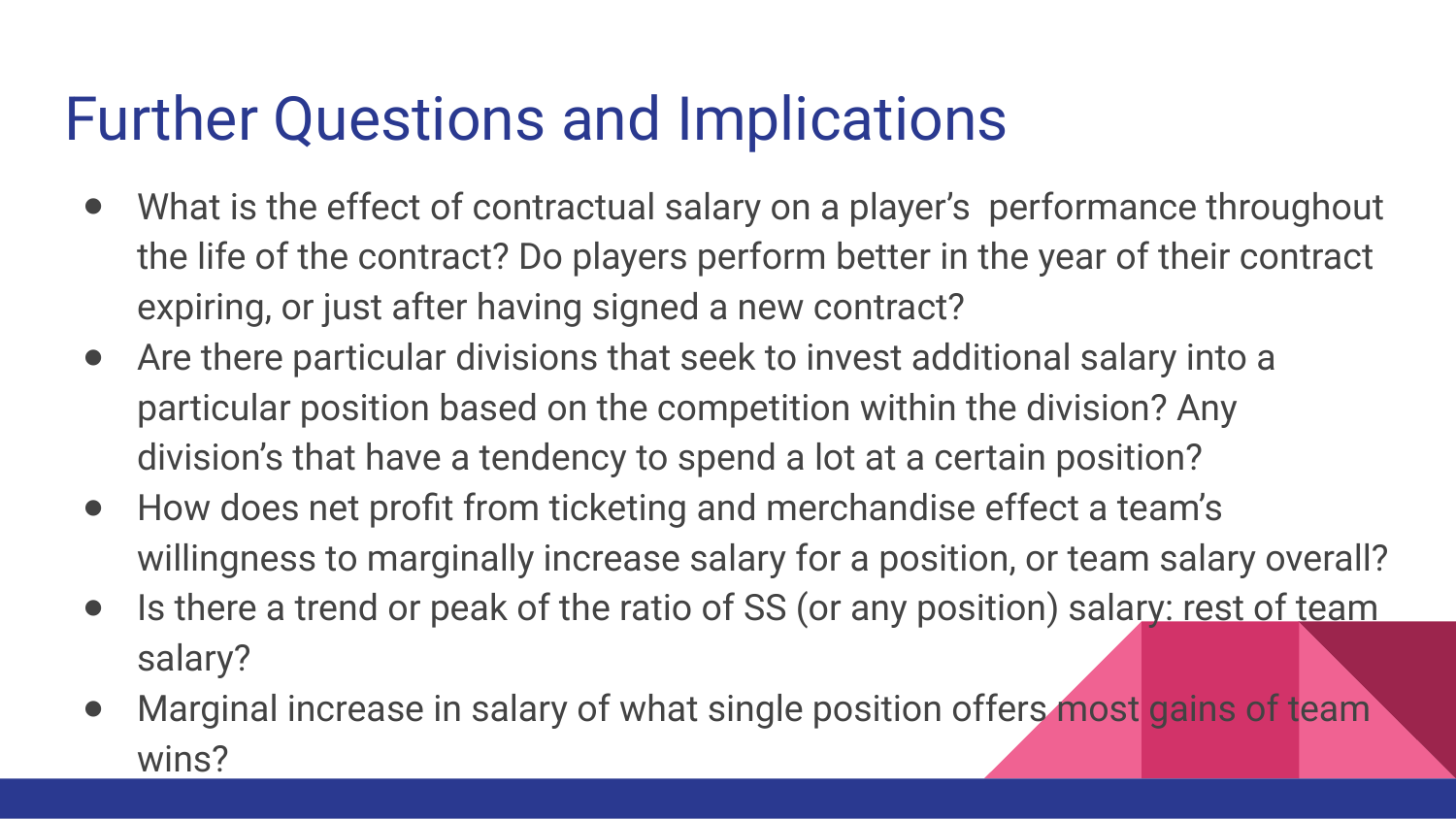

# Further Questions and Implications
What is the effect of contractual salary on a player’s  performance throughout the life of the contract? Do players perform better in the year of their contract expiring, or just after having signed a new contract?
Are there particular divisions that seek to invest additional salary into a particular position based on the competition within the division? Any division’s that have a tendency to spend a lot at a certain position?
How does net profit from ticketing and merchandise effect a team’s willingness to marginally increase salary for a position, or team salary overall?
Is there a trend or peak of the ratio of SS (or any position) salary: rest of team salary?
Marginal increase in salary of what single position offers most gains of team wins?